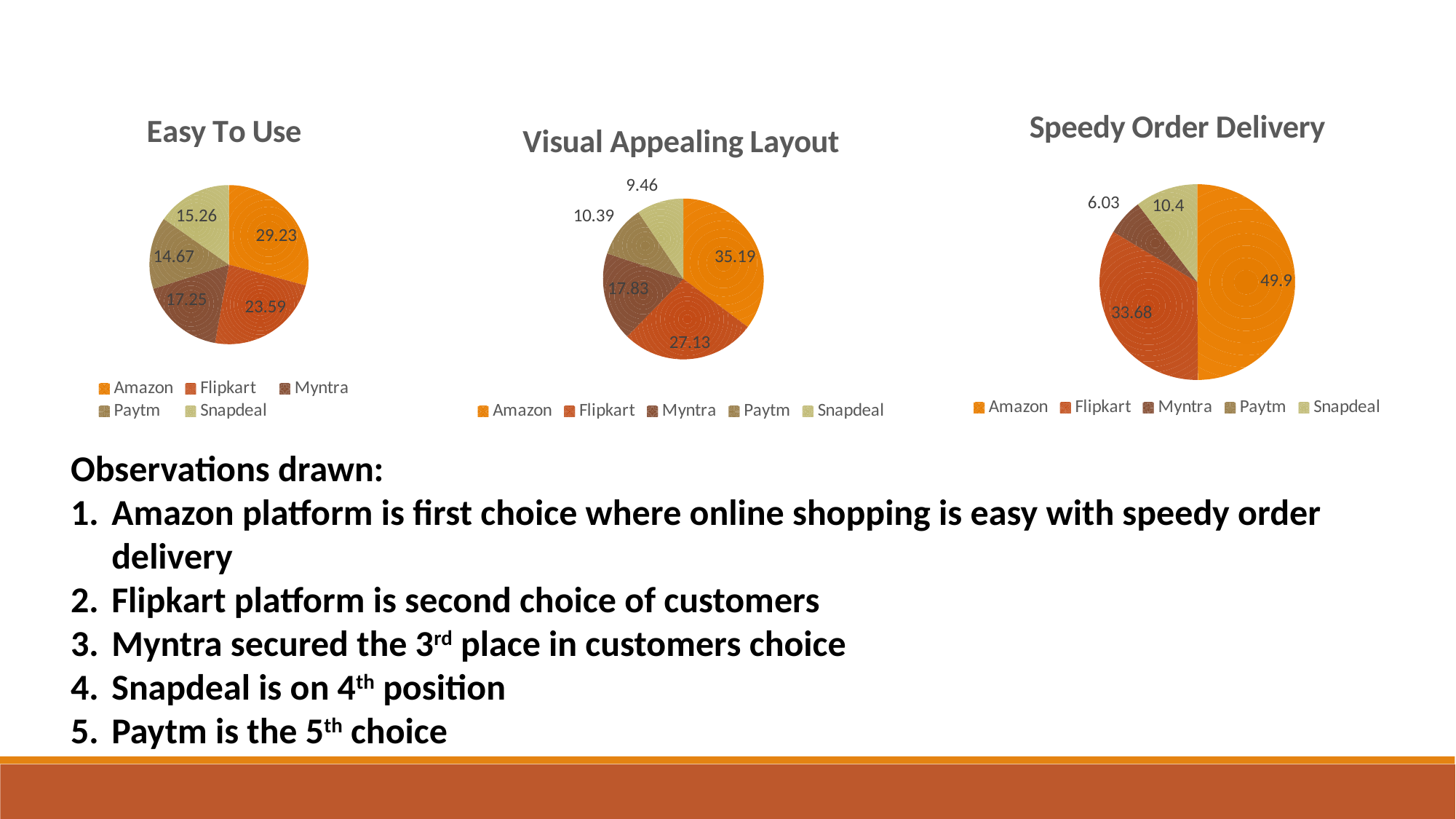

### Chart: Speedy Order Delivery

| Category | Sales |
|---|---|
| Amazon | 49.9 |
| Flipkart | 33.68 |
| Myntra | 6.03 |
| Paytm | 0.0 |
| Snapdeal | 10.4 |

### Chart: Easy To Use

| Category | Sales |
|---|---|
| Amazon | 29.23 |
| Flipkart | 23.59 |
| Myntra | 17.25 |
| Paytm | 14.67 |
| Snapdeal | 15.26 |

### Chart: Visual Appealing Layout

| Category | Sales |
|---|---|
| Amazon | 35.19 |
| Flipkart | 27.13 |
| Myntra | 17.83 |
| Paytm | 10.39 |
| Snapdeal | 9.46 |
Observations drawn:
Amazon platform is first choice where online shopping is easy with speedy order delivery
Flipkart platform is second choice of customers
Myntra secured the 3rd place in customers choice
Snapdeal is on 4th position
Paytm is the 5th choice